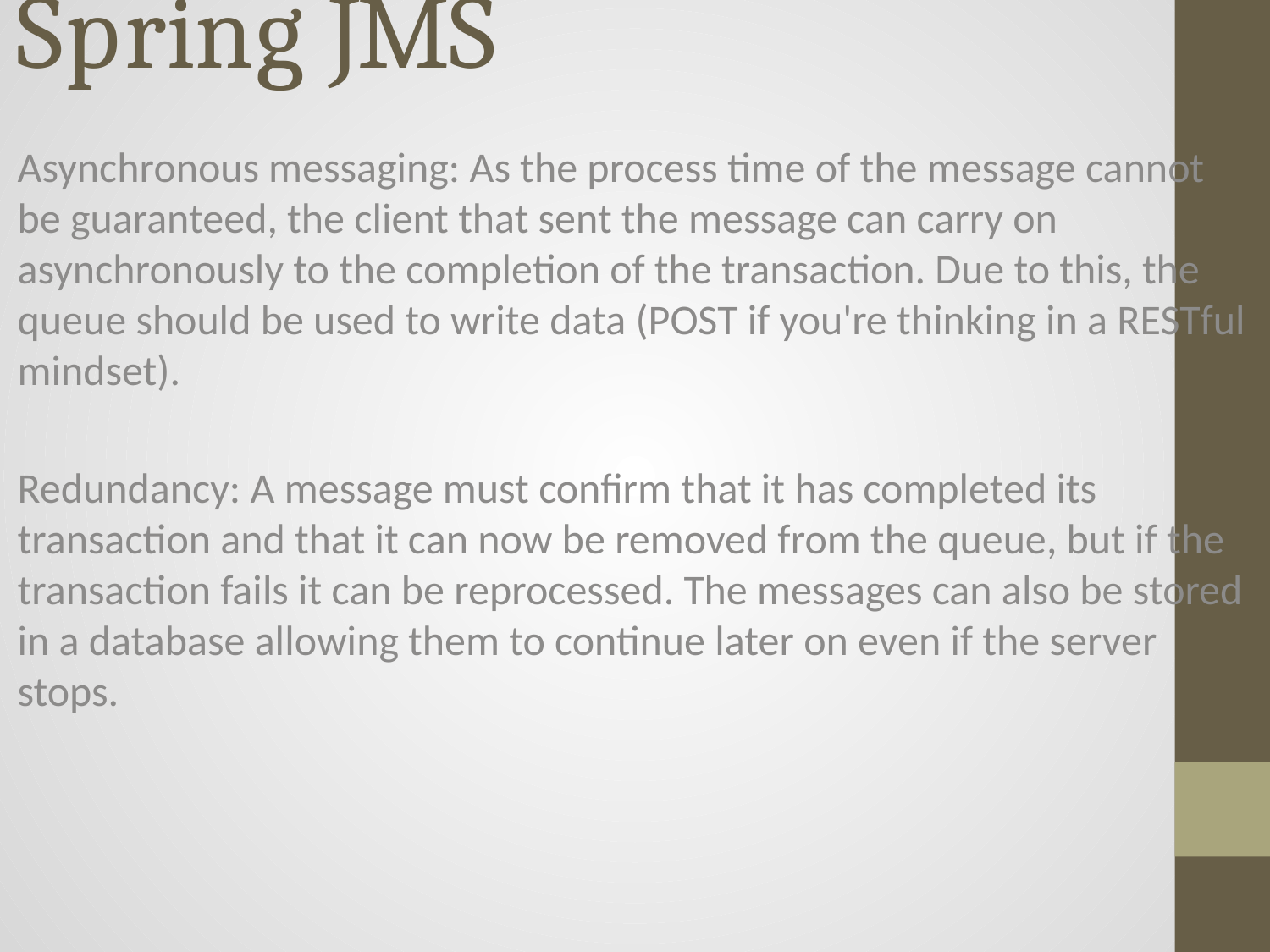

# Spring JMS

Asynchronous messaging: As the process time of the message cannot be guaranteed, the client that sent the message can carry on asynchronously to the completion of the transaction. Due to this, the queue should be used to write data (POST if you're thinking in a RESTful mindset).

Redundancy: A message must confirm that it has completed its transaction and that it can now be removed from the queue, but if the transaction fails it can be reprocessed. The messages can also be stored in a database allowing them to continue later on even if the server stops.